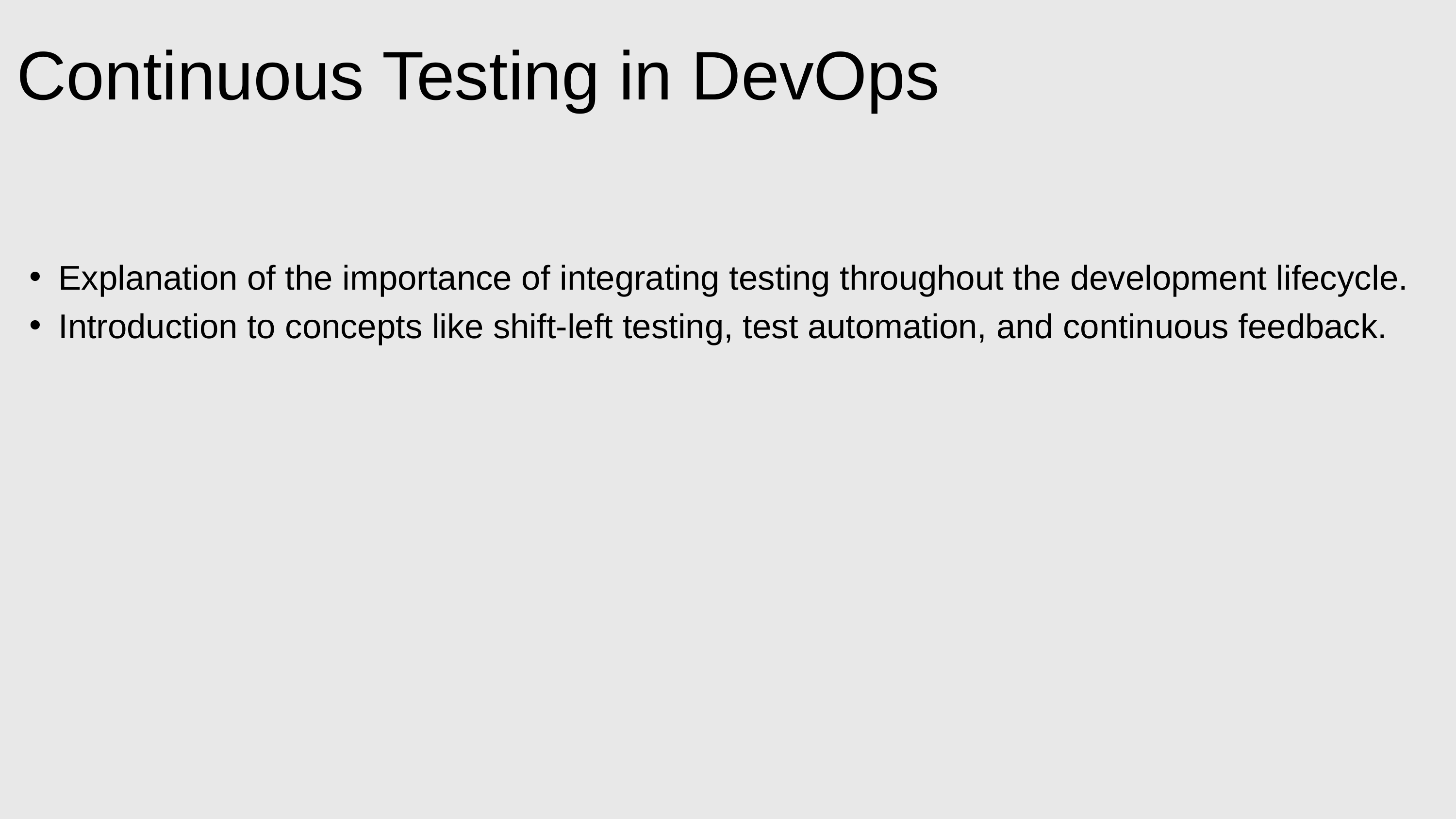

Continuous Testing in DevOps
Explanation of the importance of integrating testing throughout the development lifecycle.
Introduction to concepts like shift-left testing, test automation, and continuous feedback.